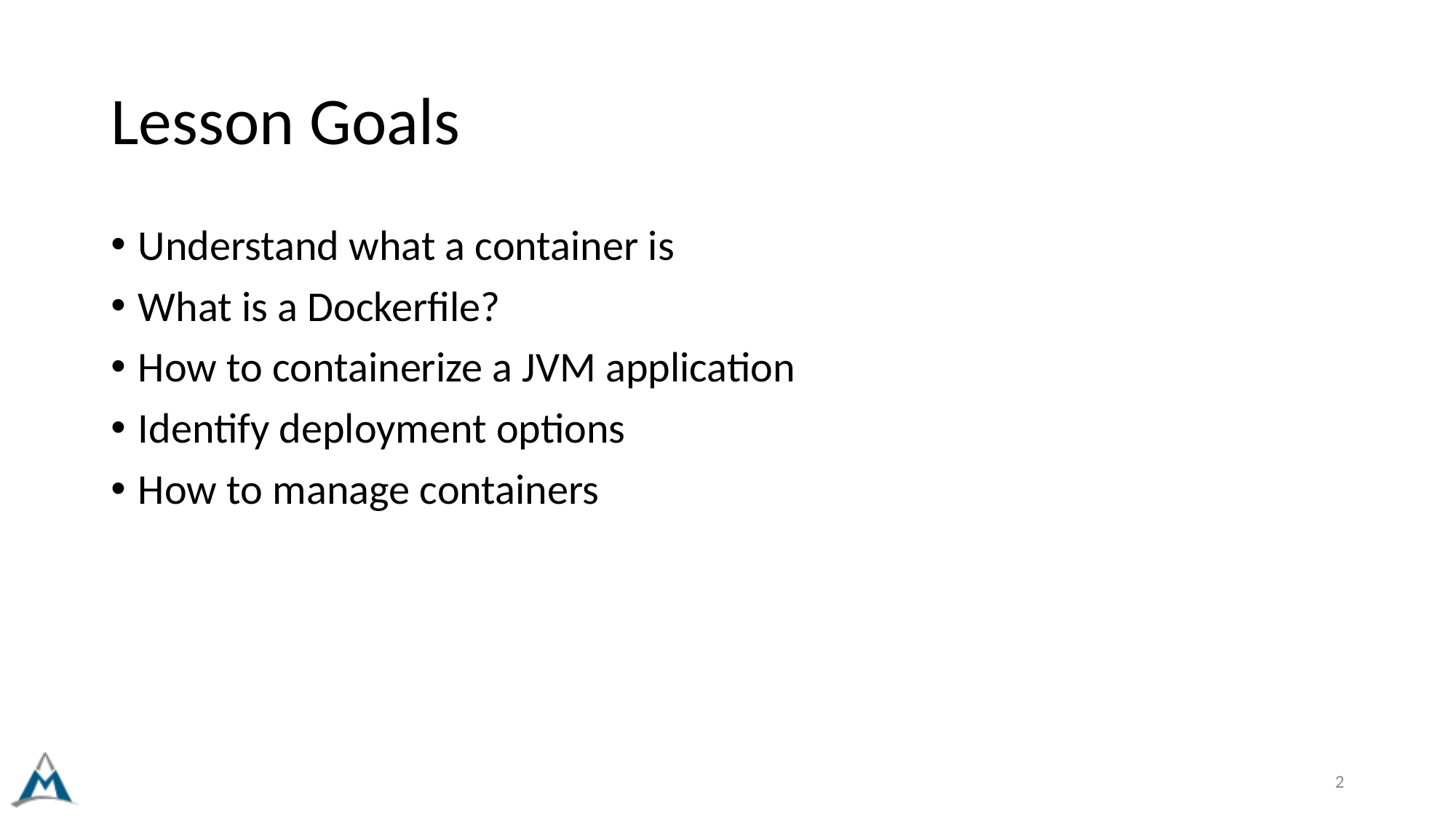

# Lesson Goals
Understand what a container is
What is a Dockerfile?
How to containerize a JVM application
Identify deployment options
How to manage containers

2